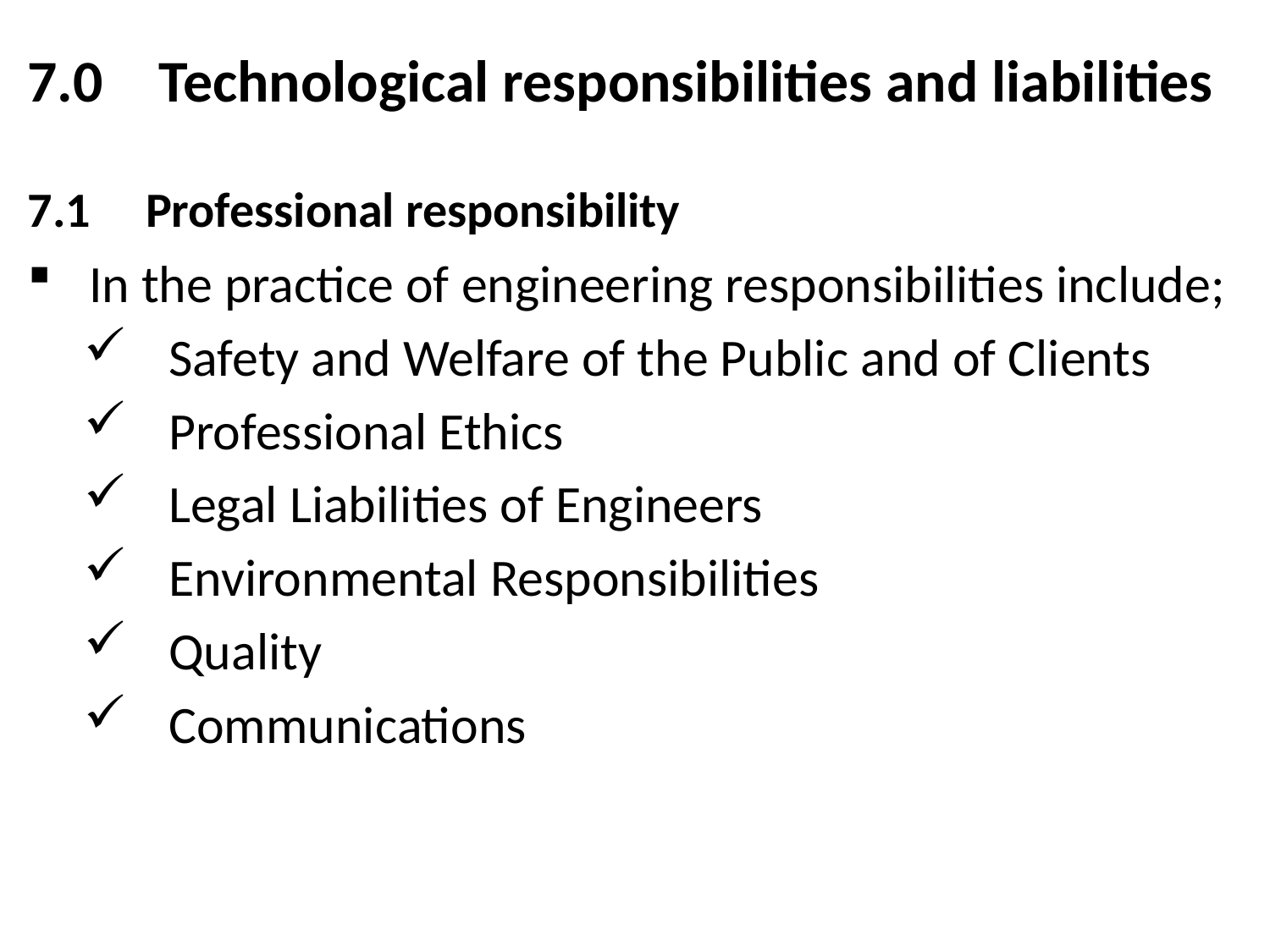

7.0	 Technological responsibilities and liabilities

7.1	Professional responsibility
 In the practice of engineering responsibilities include;
Safety and Welfare of the Public and of Clients
Professional Ethics
Legal Liabilities of Engineers
Environmental Responsibilities
Quality
Communications